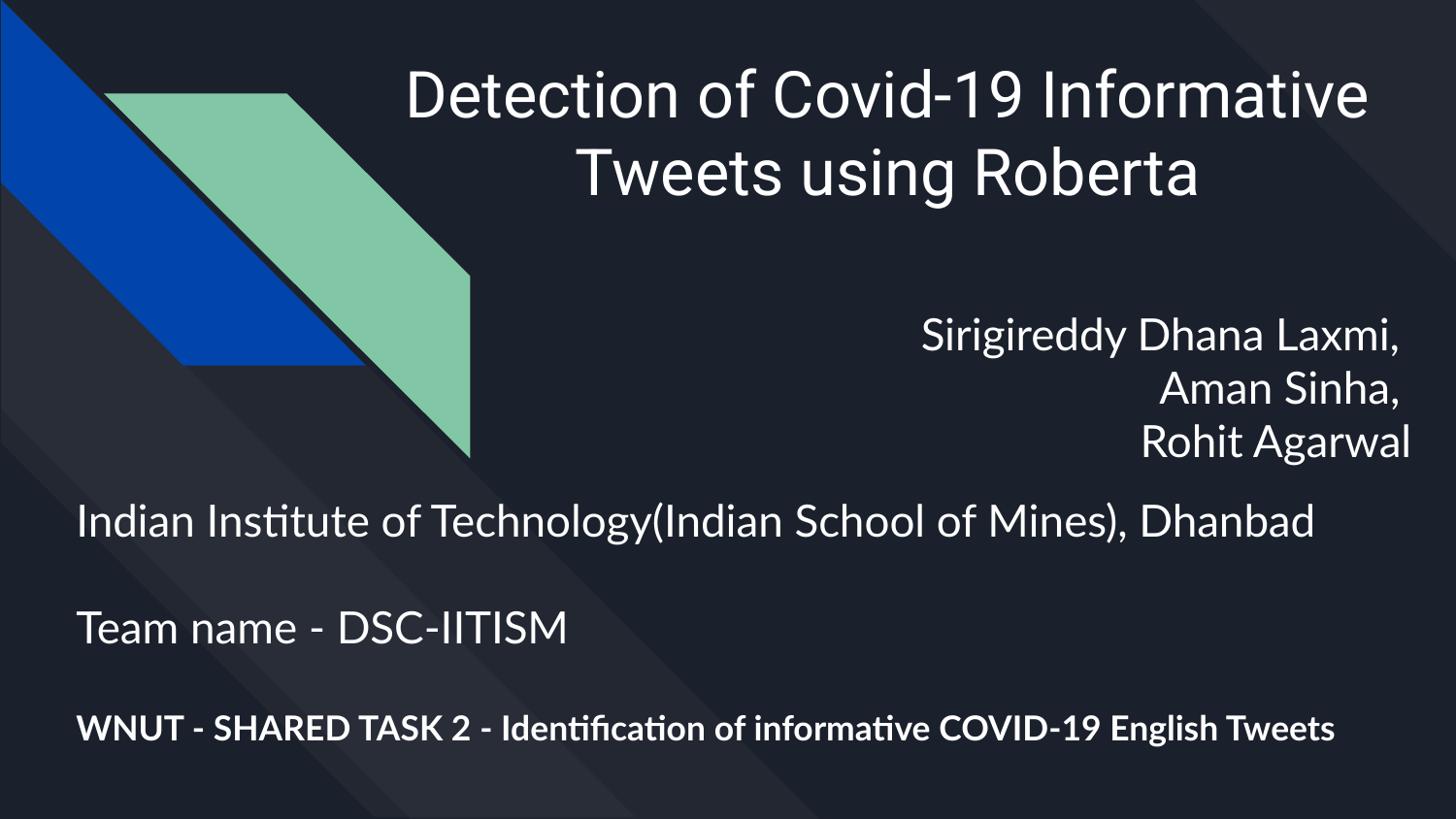

# Detection of Covid-19 Informative Tweets using Roberta

Sirigireddy Dhana Laxmi,
    Aman Sinha,
Rohit Agarwal

Indian Institute of Technology(Indian School of Mines), Dhanbad

Team name - DSC-IITISM

WNUT - SHARED TASK 2 - Identification of informative COVID-19 English Tweets